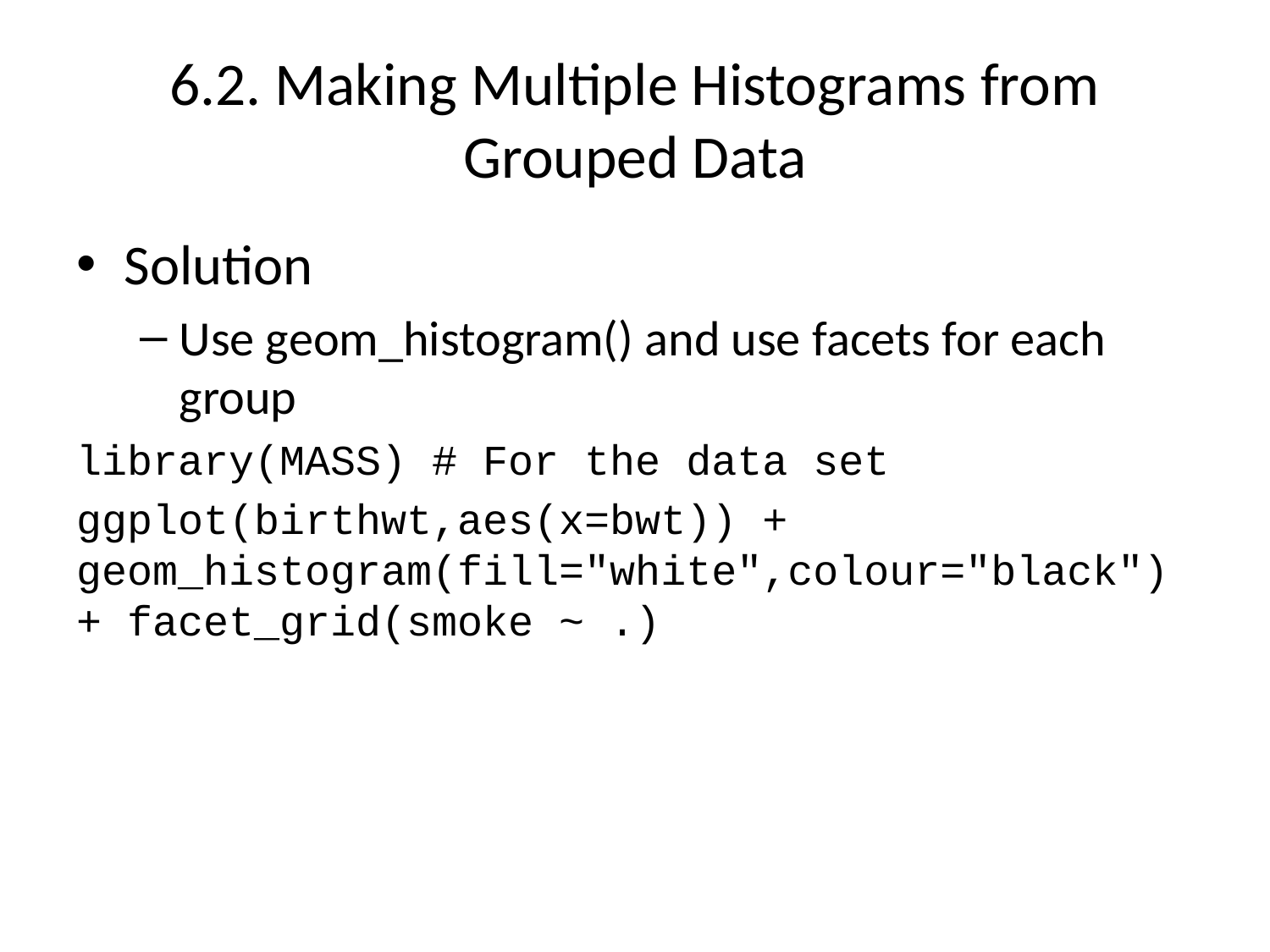

# 6.2. Making Multiple Histograms from Grouped Data
Solution
Use geom_histogram() and use facets for each group
library(MASS) # For the data set
ggplot(birthwt,aes(x=bwt)) + geom_histogram(fill="white",colour="black") + facet_grid(smoke ~ .)